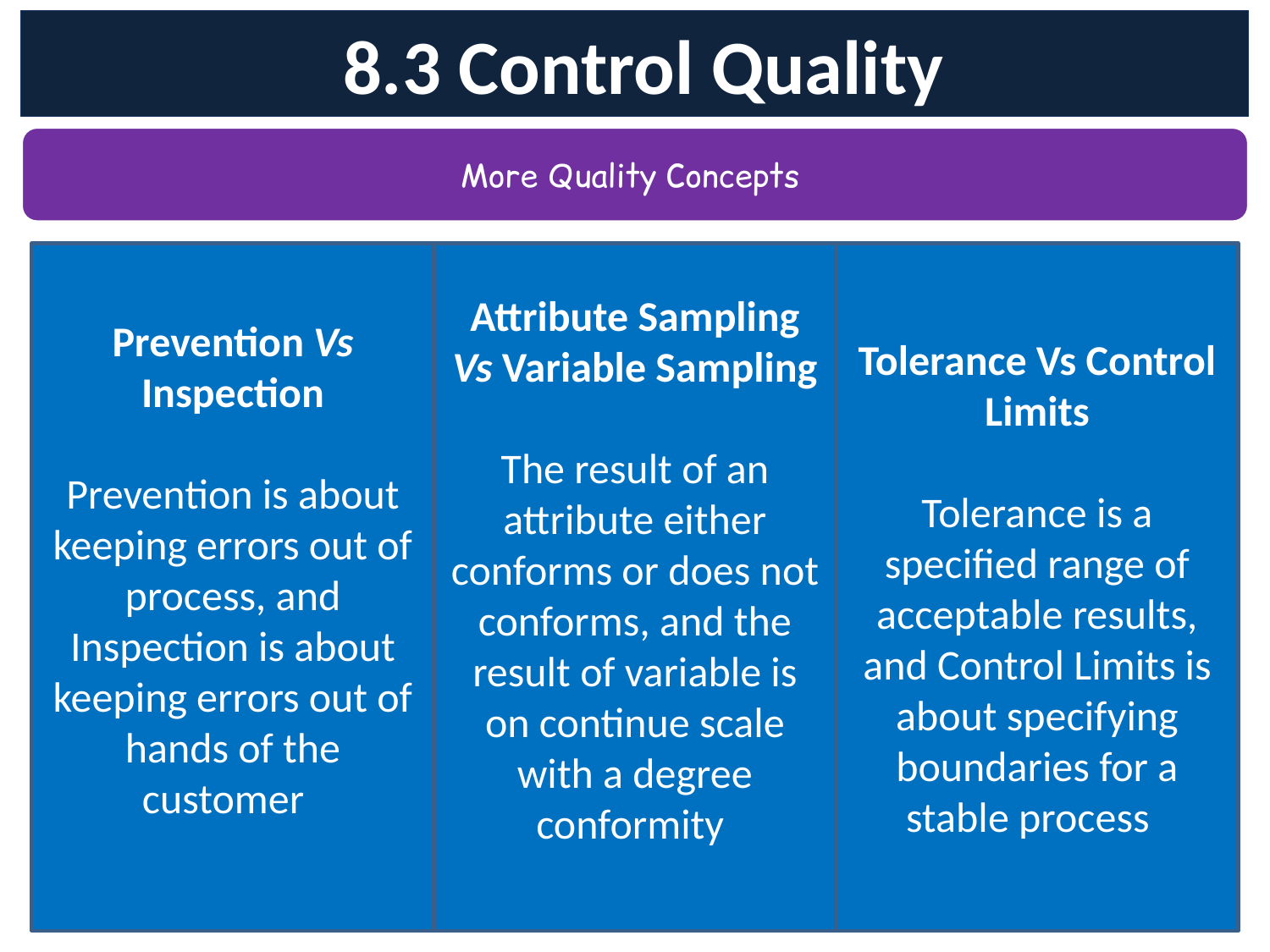

# 8.3 Control Quality

More Quality Concepts
Prevention Vs Inspection

Prevention is about keeping errors out of process, and Inspection is about keeping errors out of hands of the customer

Attribute Sampling Vs Variable Sampling

The result of an attribute either conforms or does not conforms, and the result of variable is on continue scale with a degree conformity

Tolerance Vs Control Limits

Tolerance is a specified range of acceptable results, and Control Limits is about specifying boundaries for a stable process